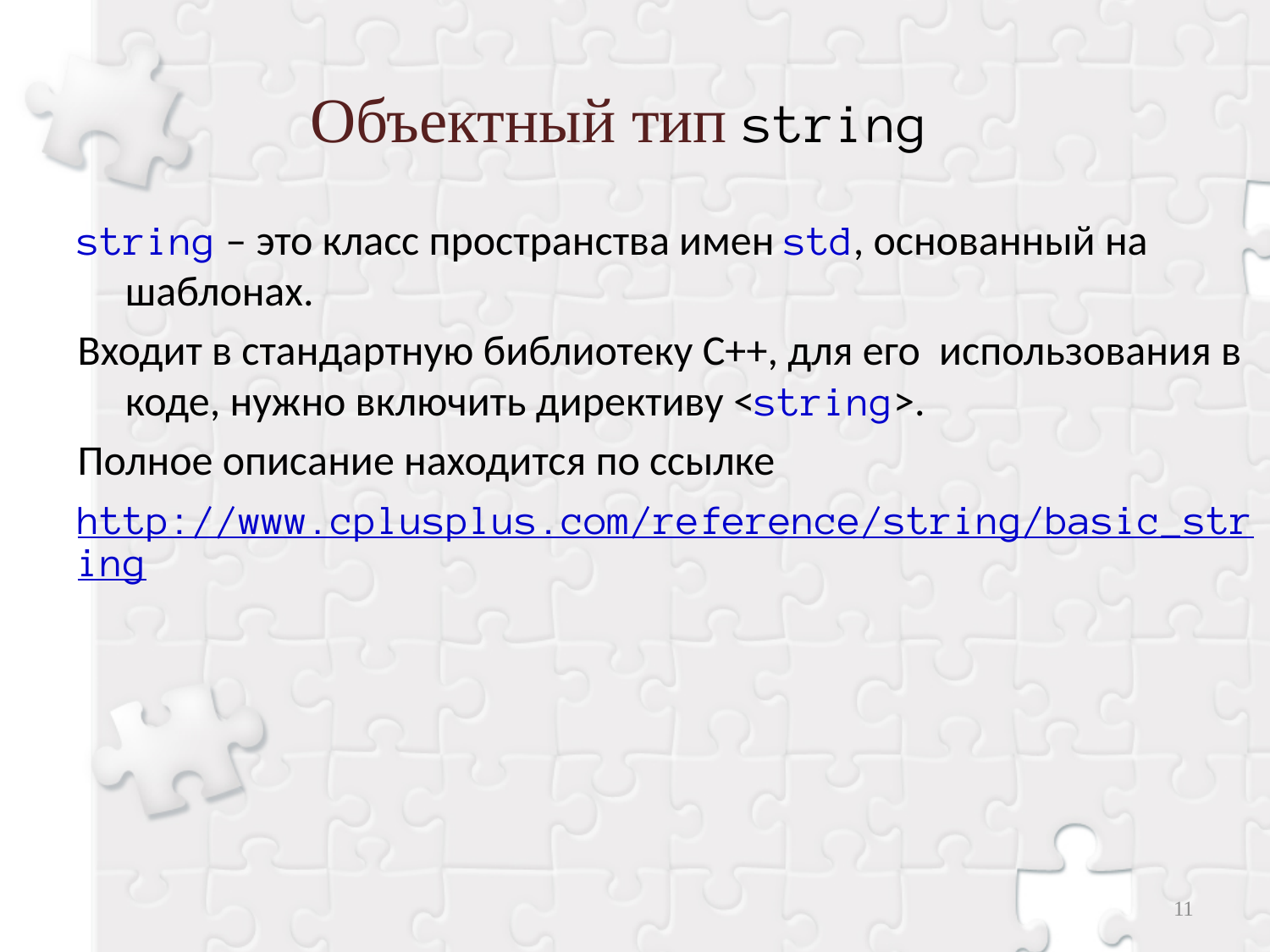

# Объектный тип string
string – это класс пространства имен std, основанный на шаблонах.
Входит в стандартную библиотеку C++, для его  использования в коде, нужно включить директиву <string>.
Полное описание находится по ссылке
http://www.cplusplus.com/reference/string/basic_string

11